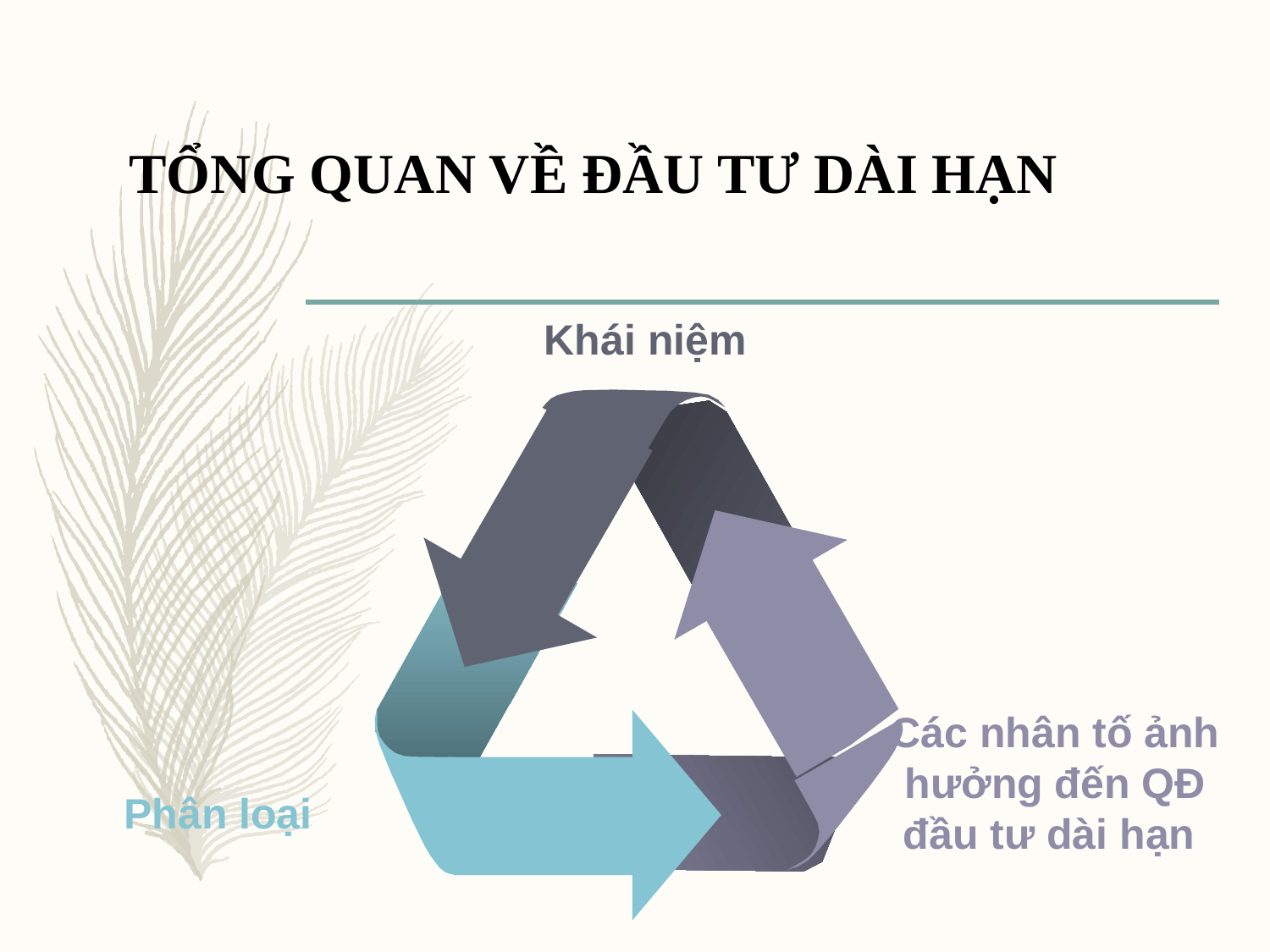

# TỔNG QUAN VỀ ĐẦU TƯ DÀI HẠN
Khái niệm

Các nhân tố ảnh hưởng đến QĐ đầu tư dài hạn
Phân loại